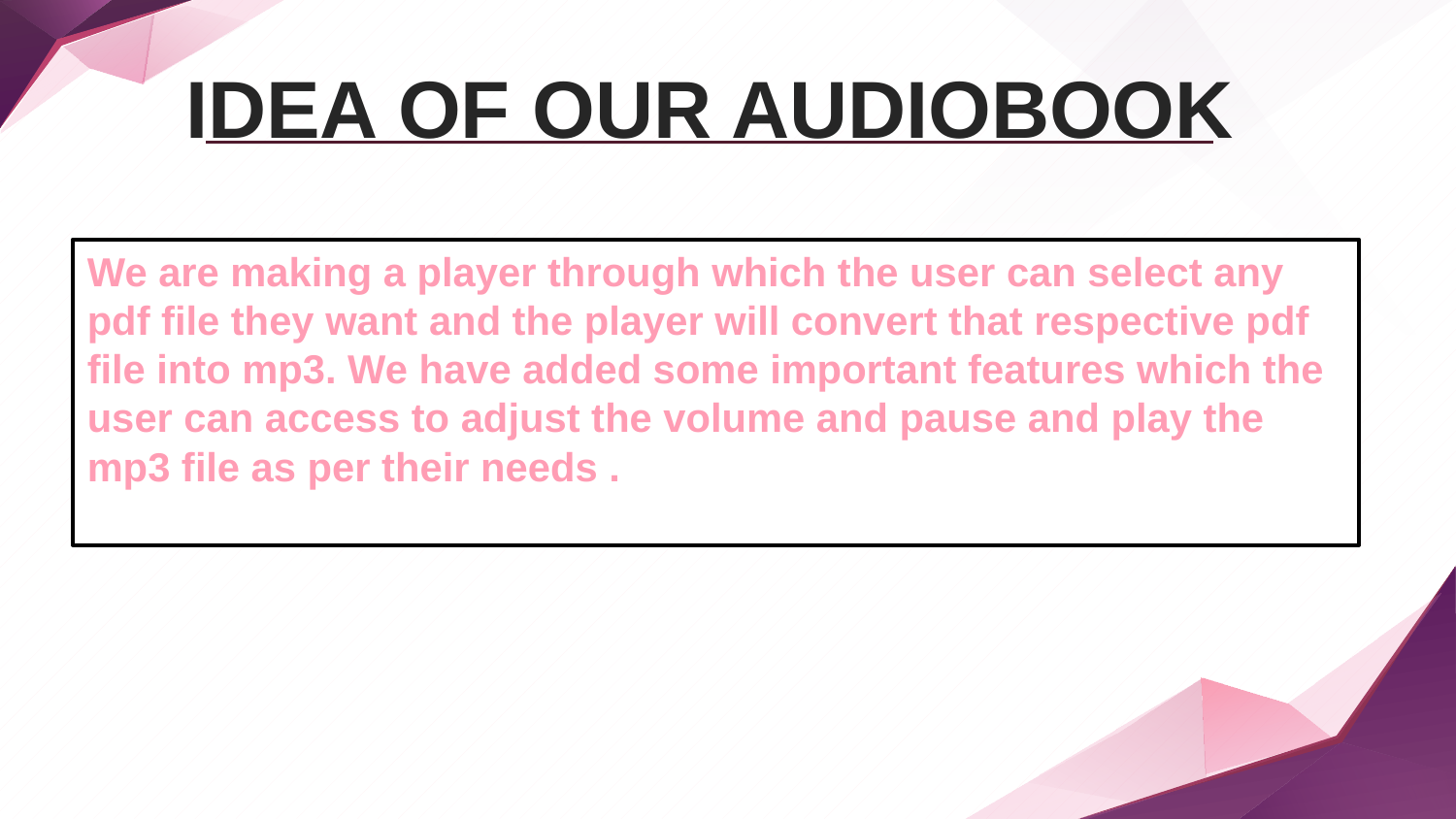

# IDEA OF OUR AUDIOBOOK
‌We are making a player through which the user can select any pdf file they want and the player will convert that respective pdf file into mp3. We have added some important features which the user can access to adjust the volume and pause and play the mp3 file as per their needs .